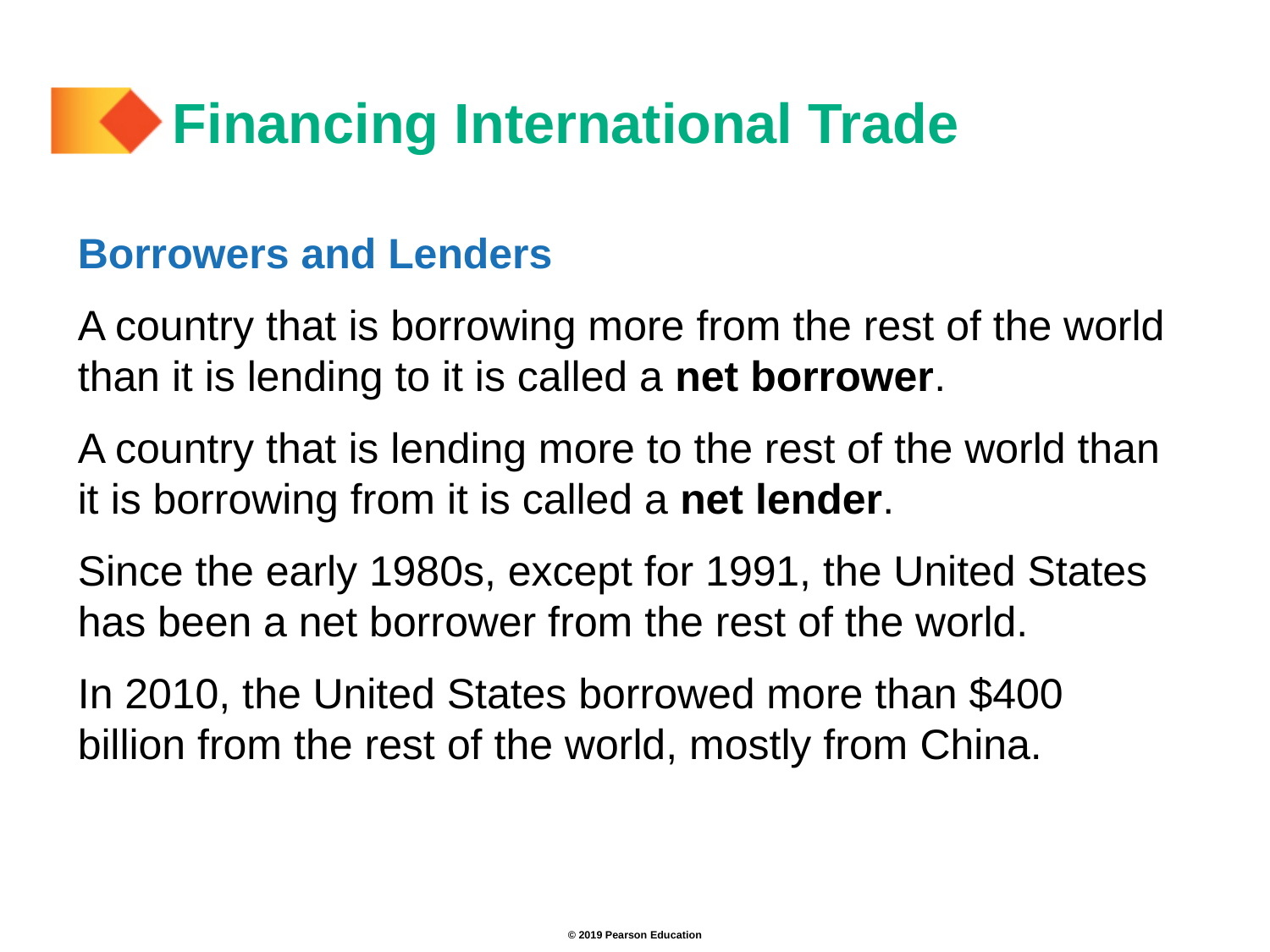

# Financing International Trade
Borrowers and Lenders
A country that is borrowing more from the rest of the world than it is lending to it is called a net borrower.
A country that is lending more to the rest of the world than it is borrowing from it is called a net lender.
Since the early 1980s, except for 1991, the United States has been a net borrower from the rest of the world.
In 2010, the United States borrowed more than $400 billion from the rest of the world, mostly from China.